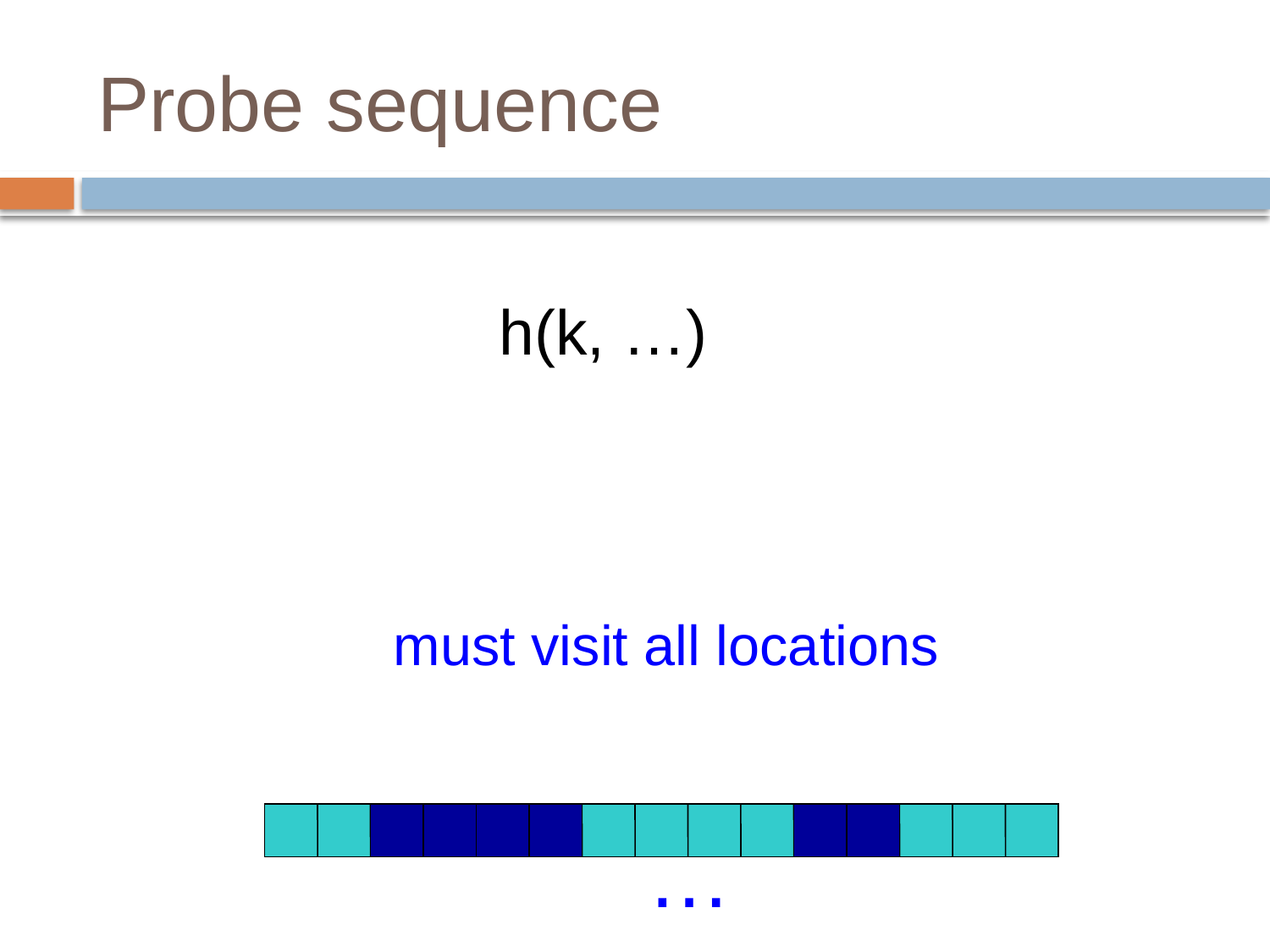

# Probe sequence
h(k, …)
must visit all locations

…